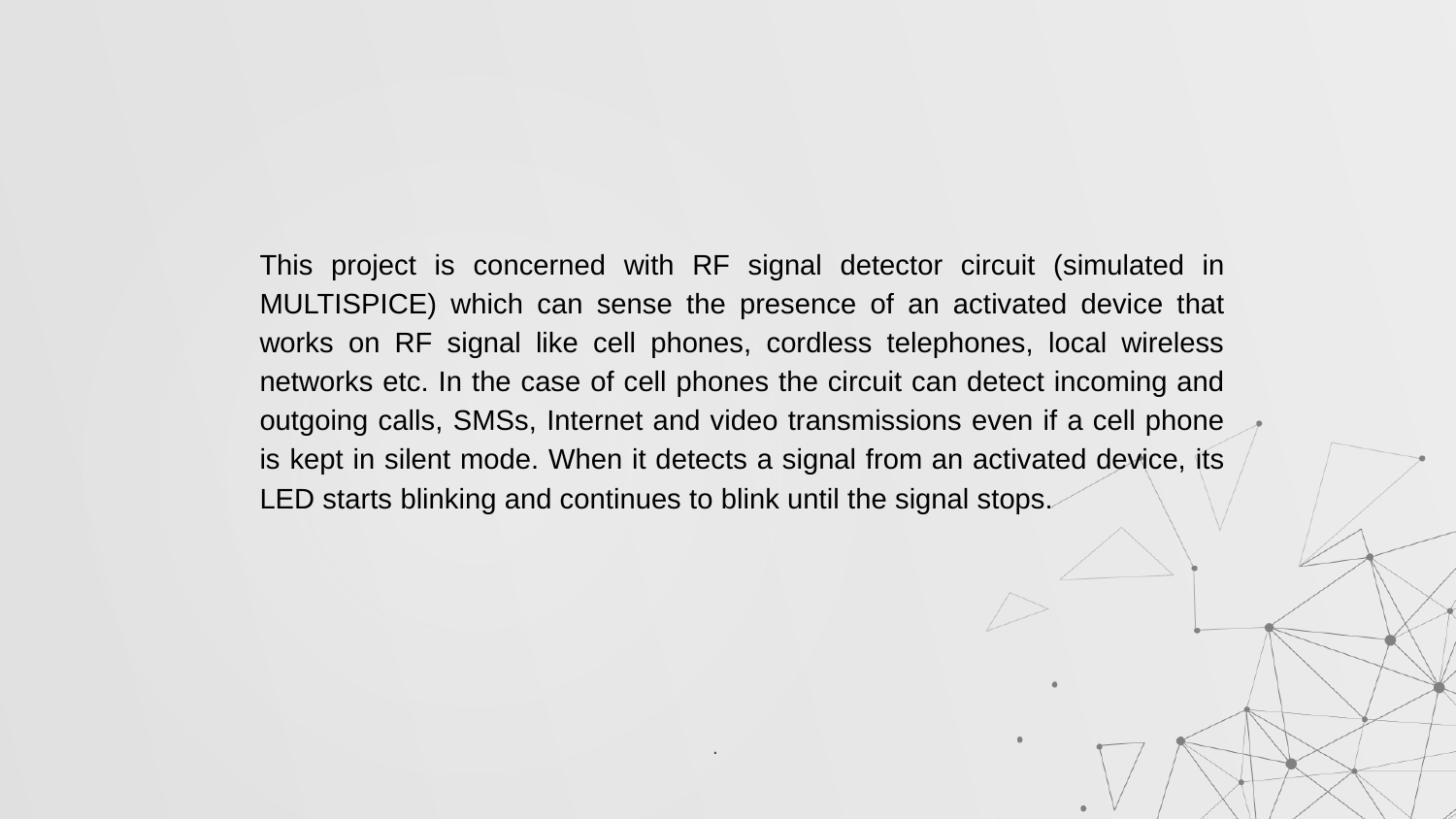

#
This project is concerned with RF signal detector circuit (simulated in MULTISPICE) which can sense the presence of an activated device that works on RF signal like cell phones, cordless telephones, local wireless networks etc. In the case of cell phones the circuit can detect incoming and outgoing calls, SMSs, Internet and video transmissions even if a cell phone is kept in silent mode. When it detects a signal from an activated device, its LED starts blinking and continues to blink until the signal stops.
.